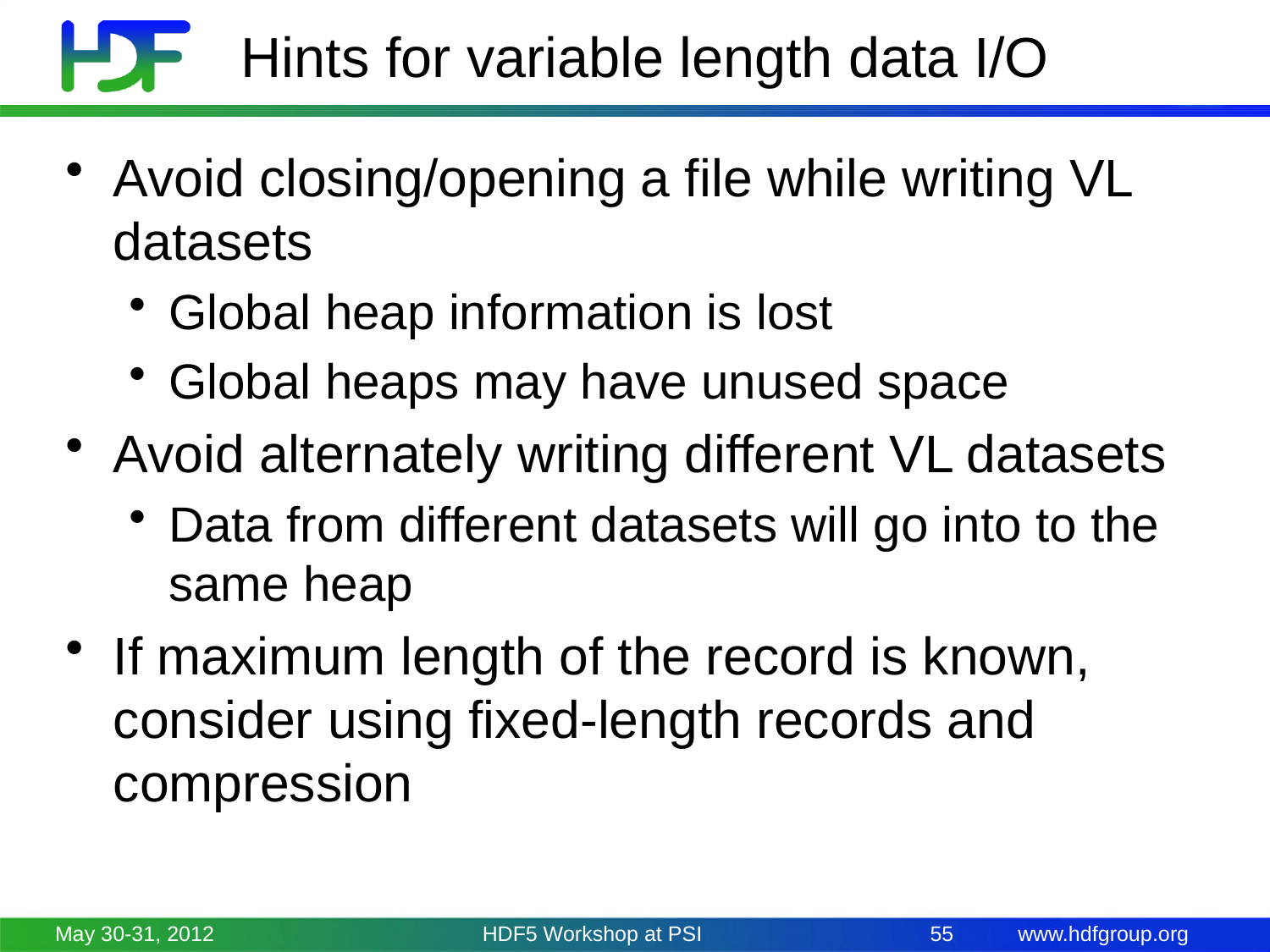

# Hints for variable length data I/O
Avoid closing/opening a file while writing VL datasets
Global heap information is lost
Global heaps may have unused space
Avoid alternately writing different VL datasets
Data from different datasets will go into to the same heap
If maximum length of the record is known, consider using fixed-length records and compression
May 30-31, 2012
HDF5 Workshop at PSI
55